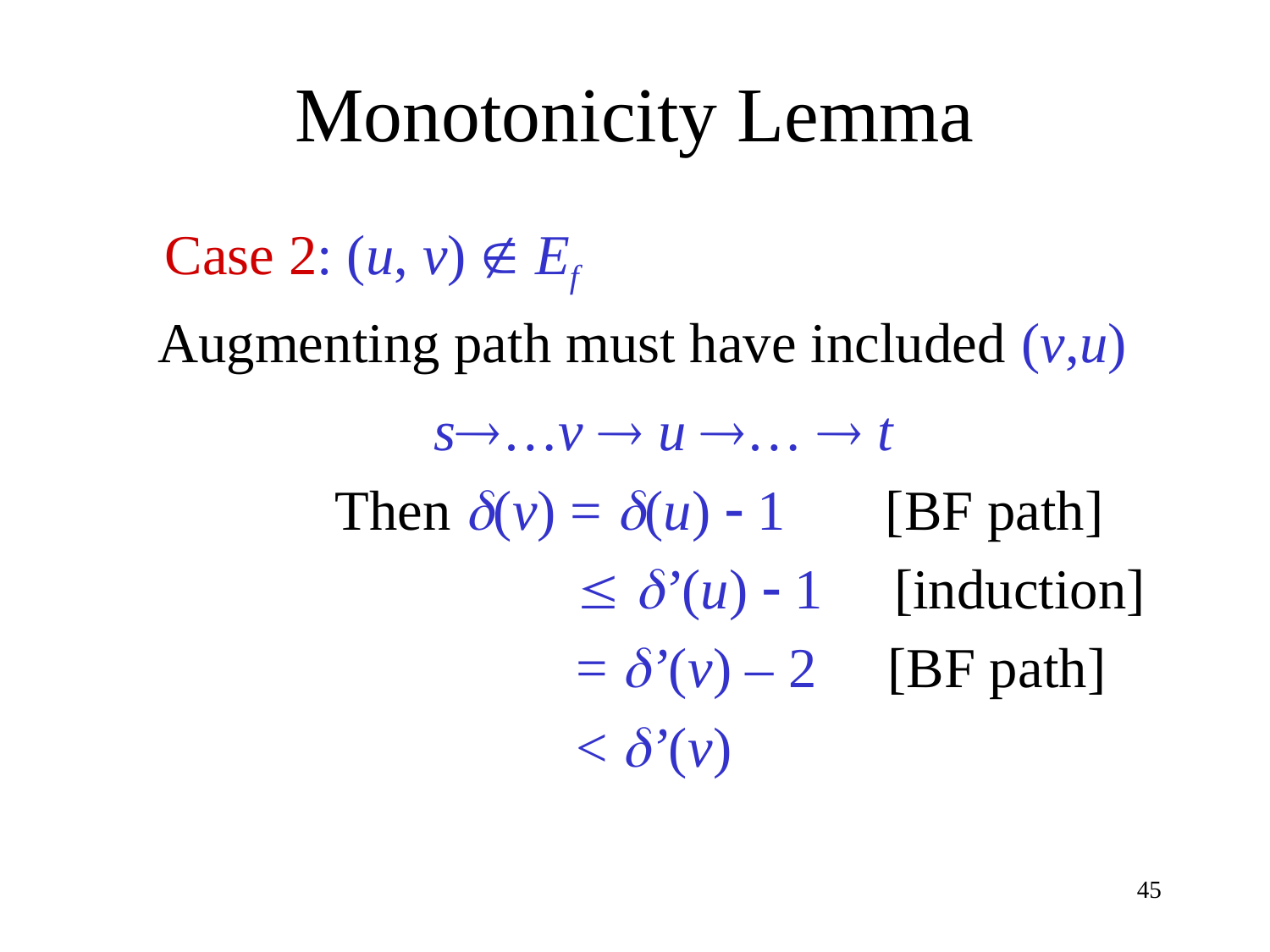

# Monotonicity Lemma
    Case 2: (u, v) ∉ Ef
      Augmenting path must have included (v,u)
                       s→…v → u →… → t
                Then δ(v) = δ(u) − 1       [BF path]
                                 ≤ δ’(u) − 1     [induction]
                                 = δ’(v) – 2     [BF path]
                                 < δ’(v)
45